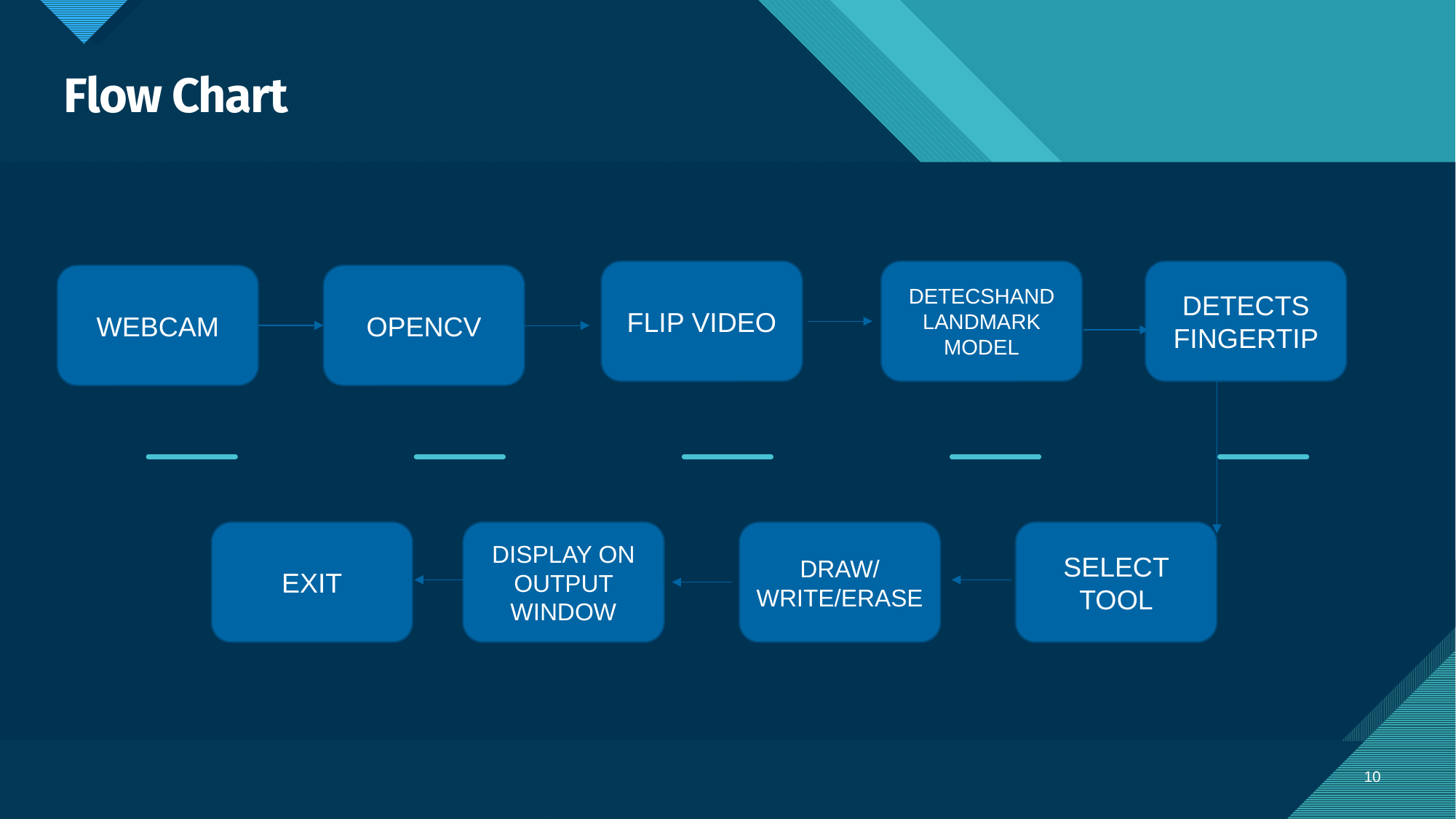

# Flow Chart
FLIP VIDEO
DETECTS FINGERTIP
DETECSHAND LANDMARK MODEL
WEBCAM
OPENCV
EXIT
DRAW/WRITE/ERASE
SELECT TOOL
DISPLAY ON OUTPUT WINDOW
10